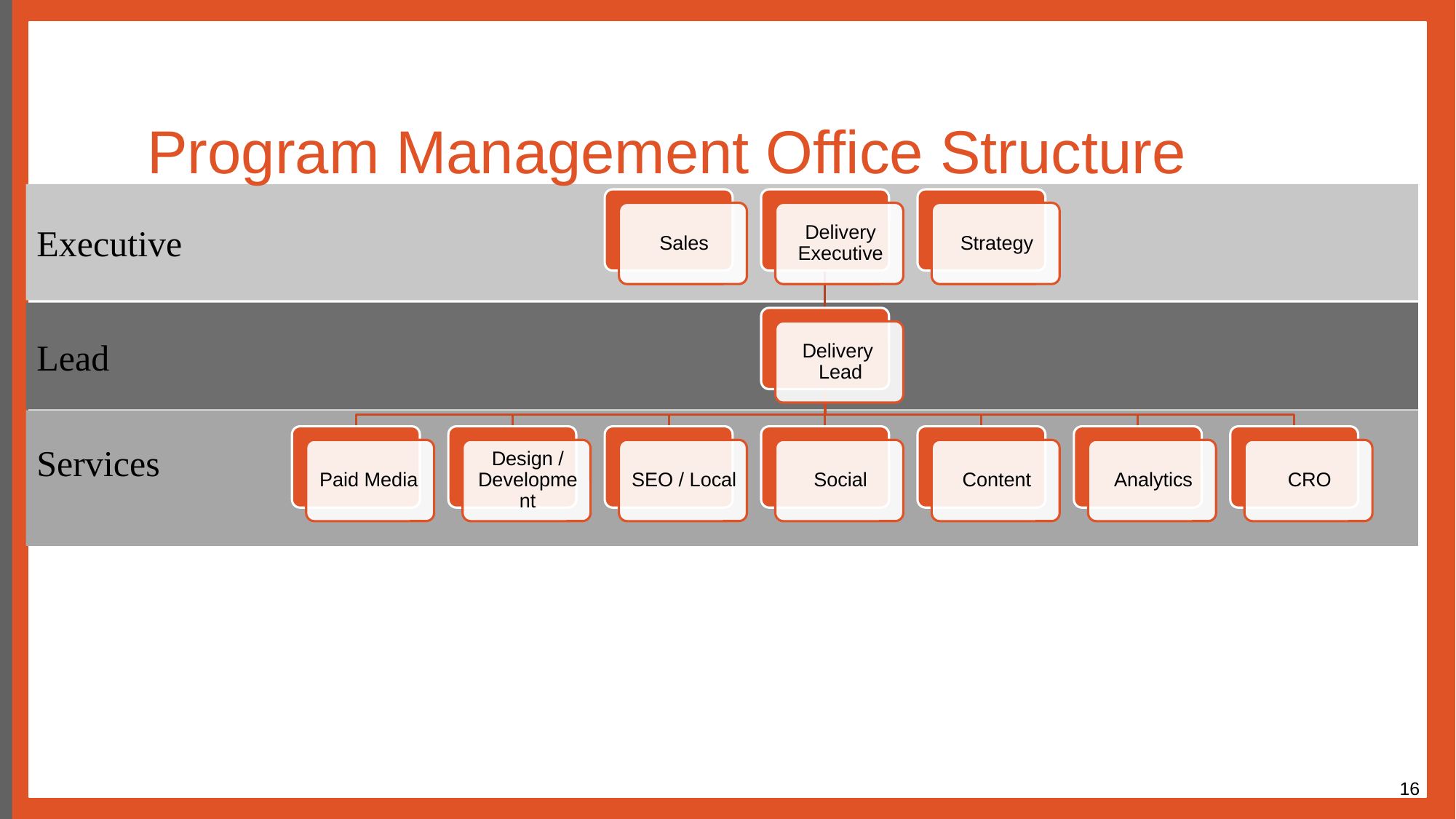

Sales
Delivery
Executive
Delivery
Lead
Paid Media
Design / Development
SEO / Local
Social
Content
Analytics
CRO
Strategy
# Program Management Office Structure
Executive
Lead
Services